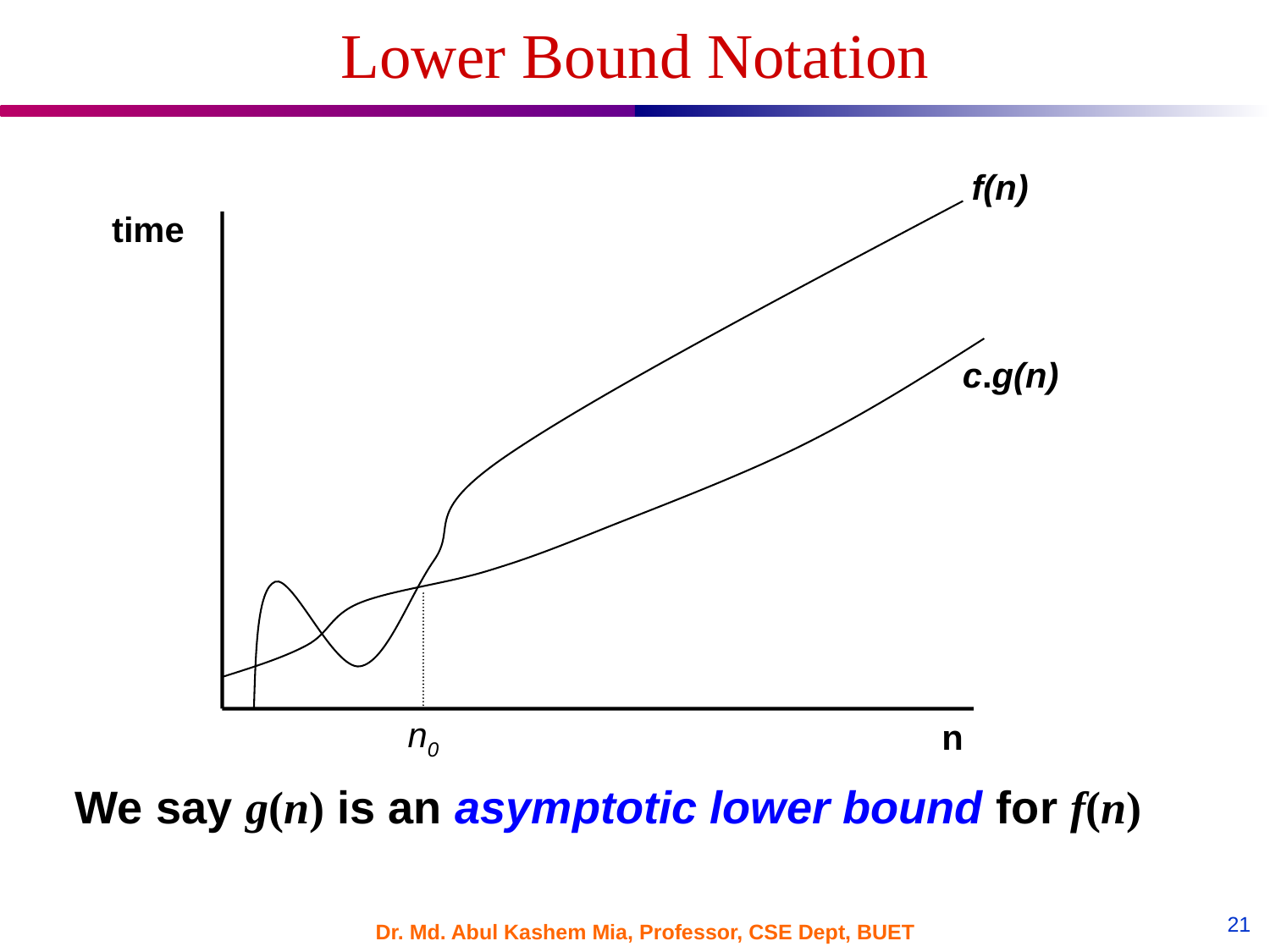

# Lower Bound Notation
f(n)
time

c.g(n)

n0

n
We say g(n) is an asymptotic lower bound for f(n)
Dr. Md. Abul Kashem Mia, Professor, CSE Dept, BUET